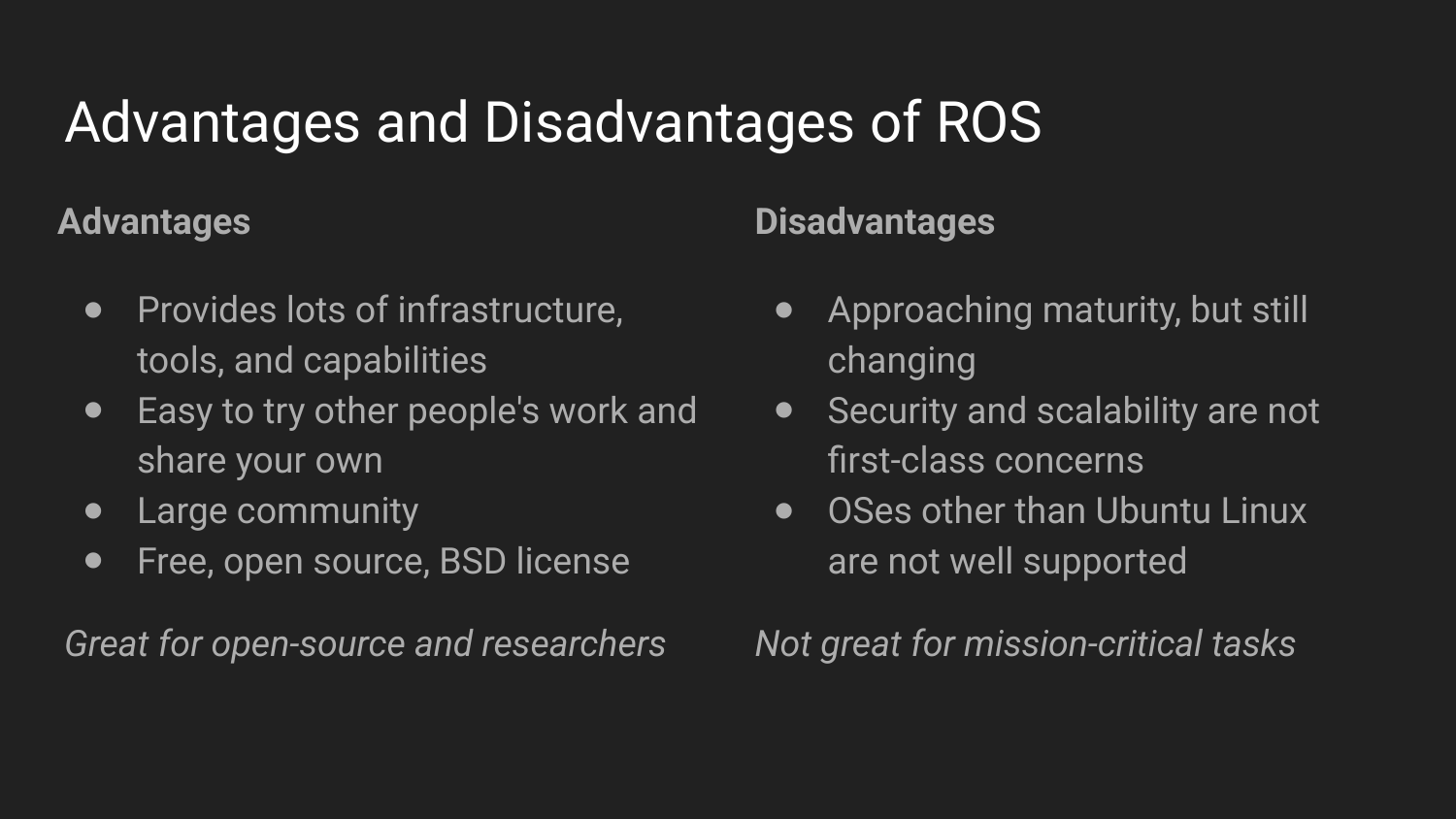

# Advantages and Disadvantages of ROS
Advantages
Disadvantages
Provides lots of infrastructure, tools, and capabilities
Easy to try other people's work and share your own
Large community
Free, open source, BSD license
Great for open-source and researchers
Approaching maturity, but still changing
Security and scalability are not first-class concerns
OSes other than Ubuntu Linux are not well supported
Not great for mission-critical tasks